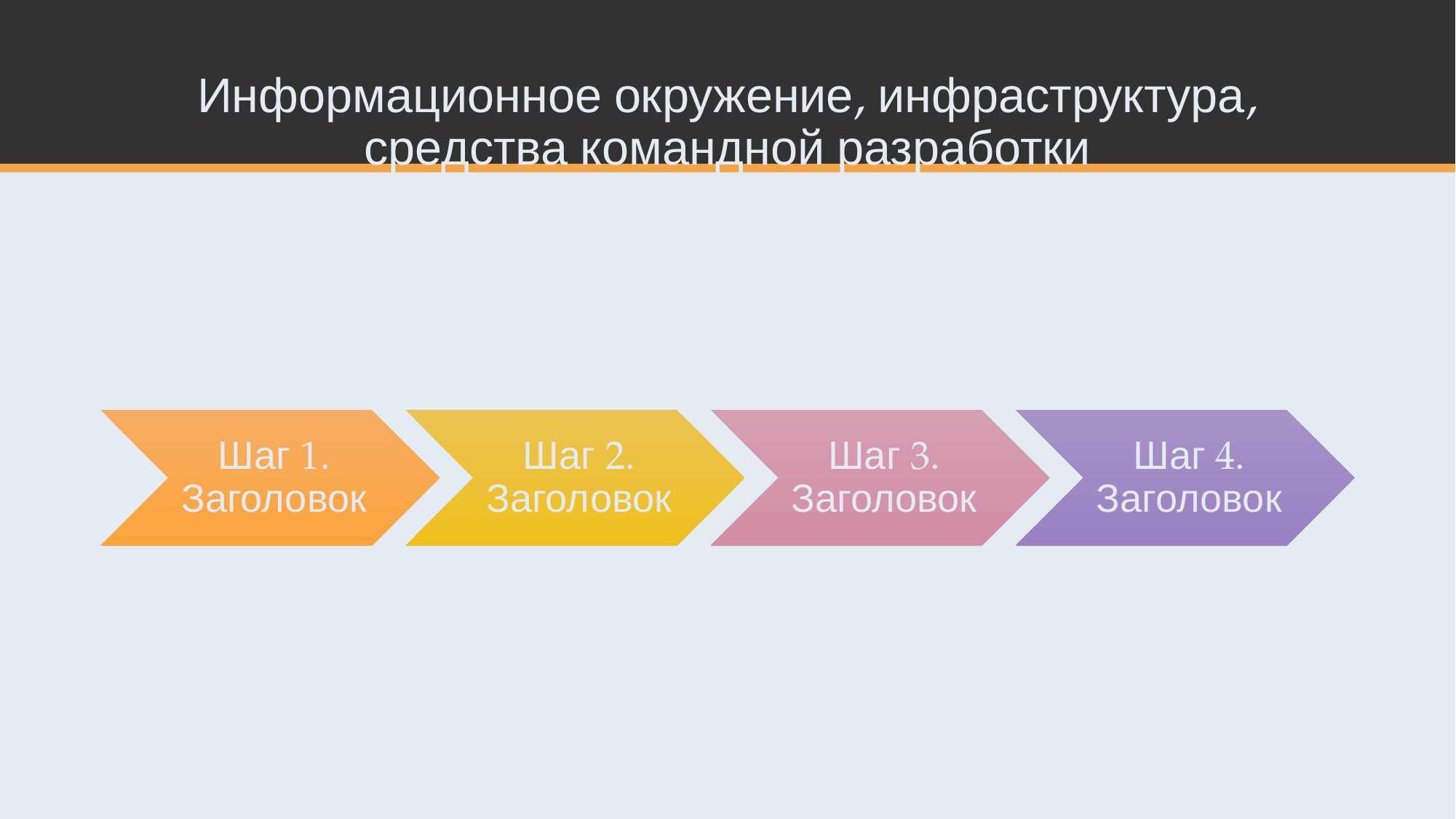

# Информационное окружение, инфраструктура, средства командной разработки
Шаг 1. Заголовок
Шаг 2. Заголовок
Шаг 3. Заголовок
Шаг 4. Заголовок